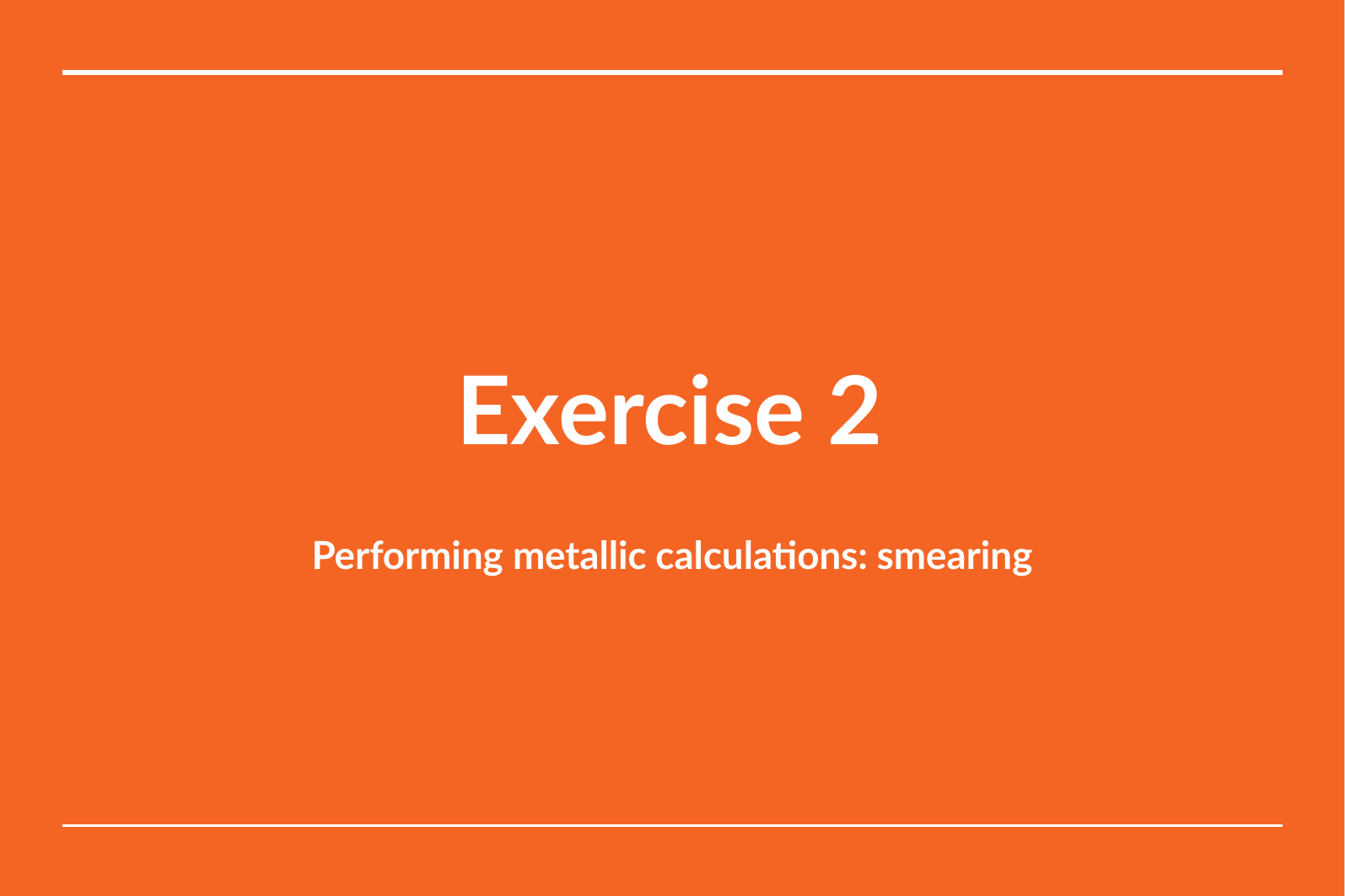

# Exercise 2
Performing metallic calculations: smearing